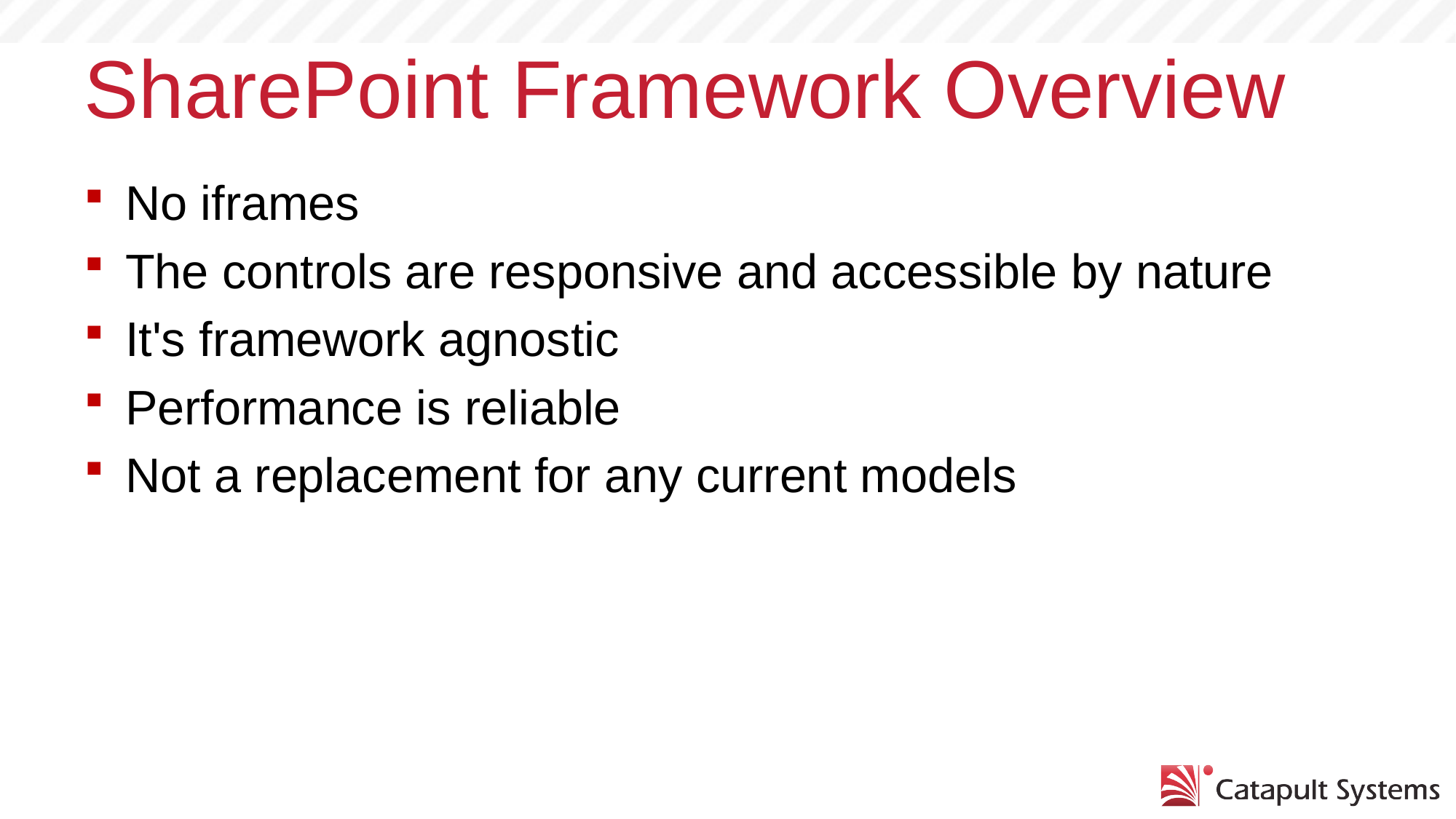

# SharePoint Framework Overview
No iframes
The controls are responsive and accessible by nature
It's framework agnostic
Performance is reliable
Not a replacement for any current models